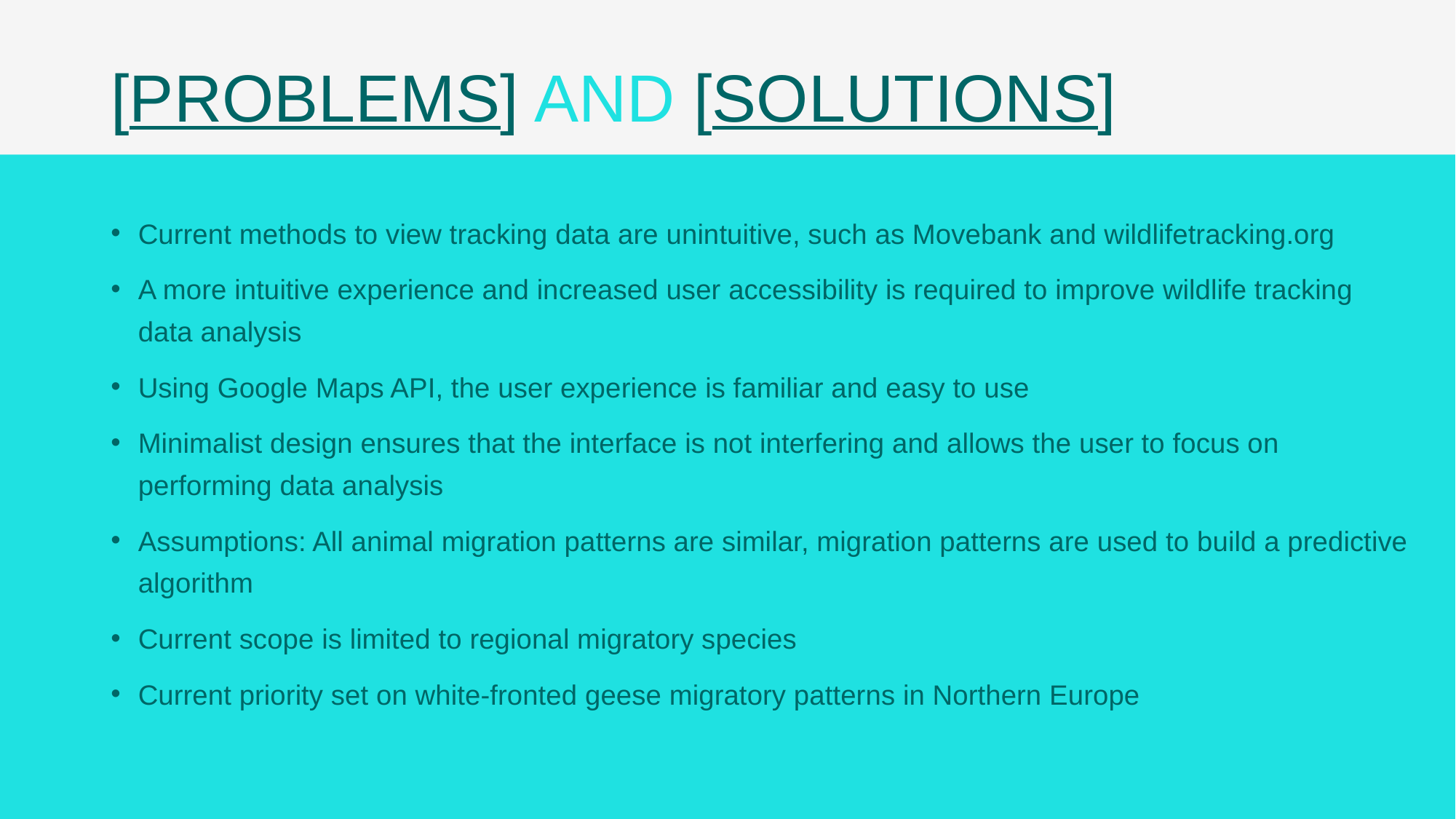

# [PROBLEMS] AND [SOLUTIONS]

Current methods to view tracking data are unintuitive, such as Movebank and wildlifetracking.org
A more intuitive experience and increased user accessibility is required to improve wildlife tracking data analysis
Using Google Maps API, the user experience is familiar and easy to use
Minimalist design ensures that the interface is not interfering and allows the user to focus on performing data analysis
Assumptions: All animal migration patterns are similar, migration patterns are used to build a predictive algorithm
Current scope is limited to regional migratory species
Current priority set on white-fronted geese migratory patterns in Northern Europe